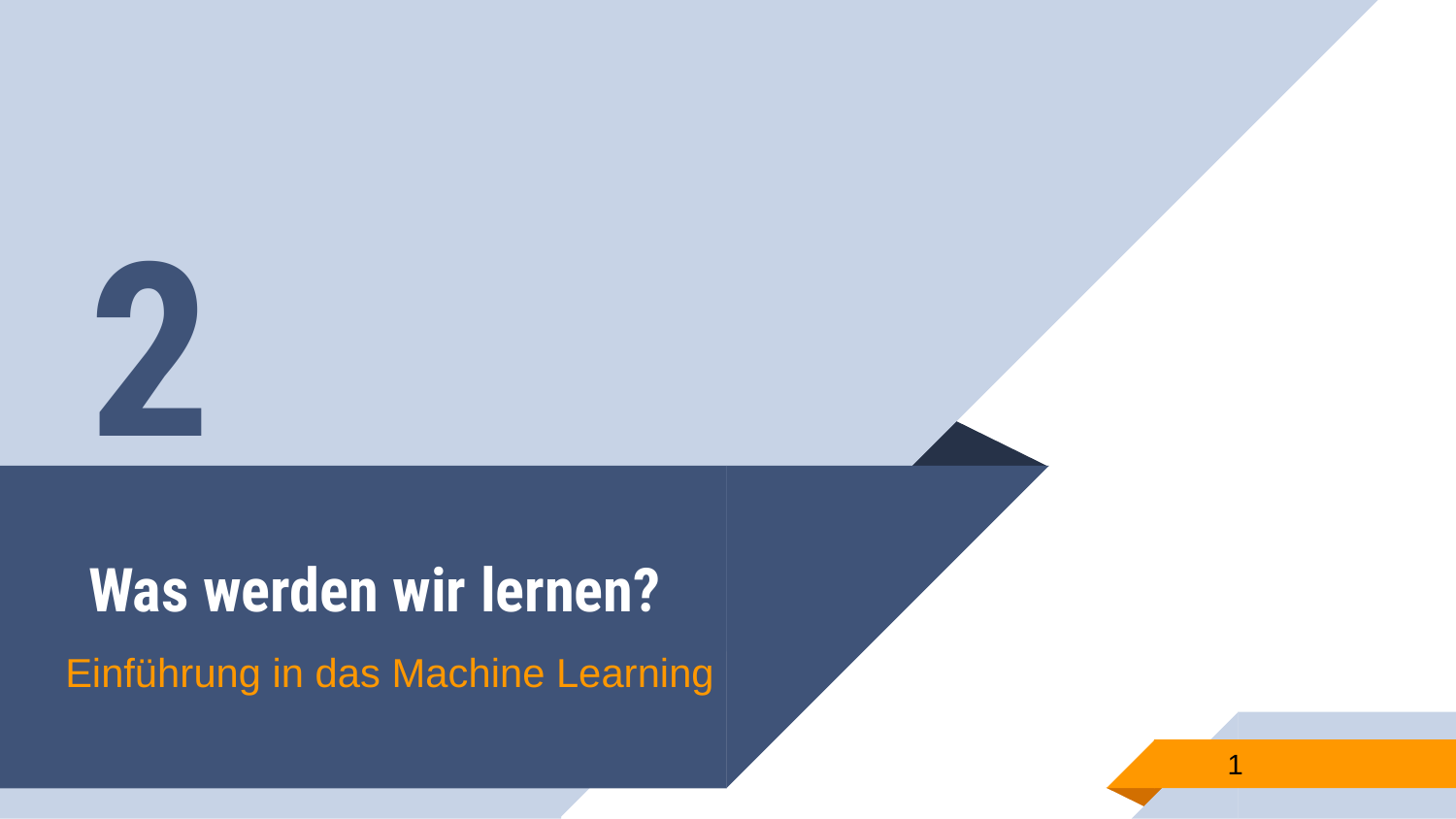

2
# Was werden wir lernen?
Einführung in das Machine Learning
1